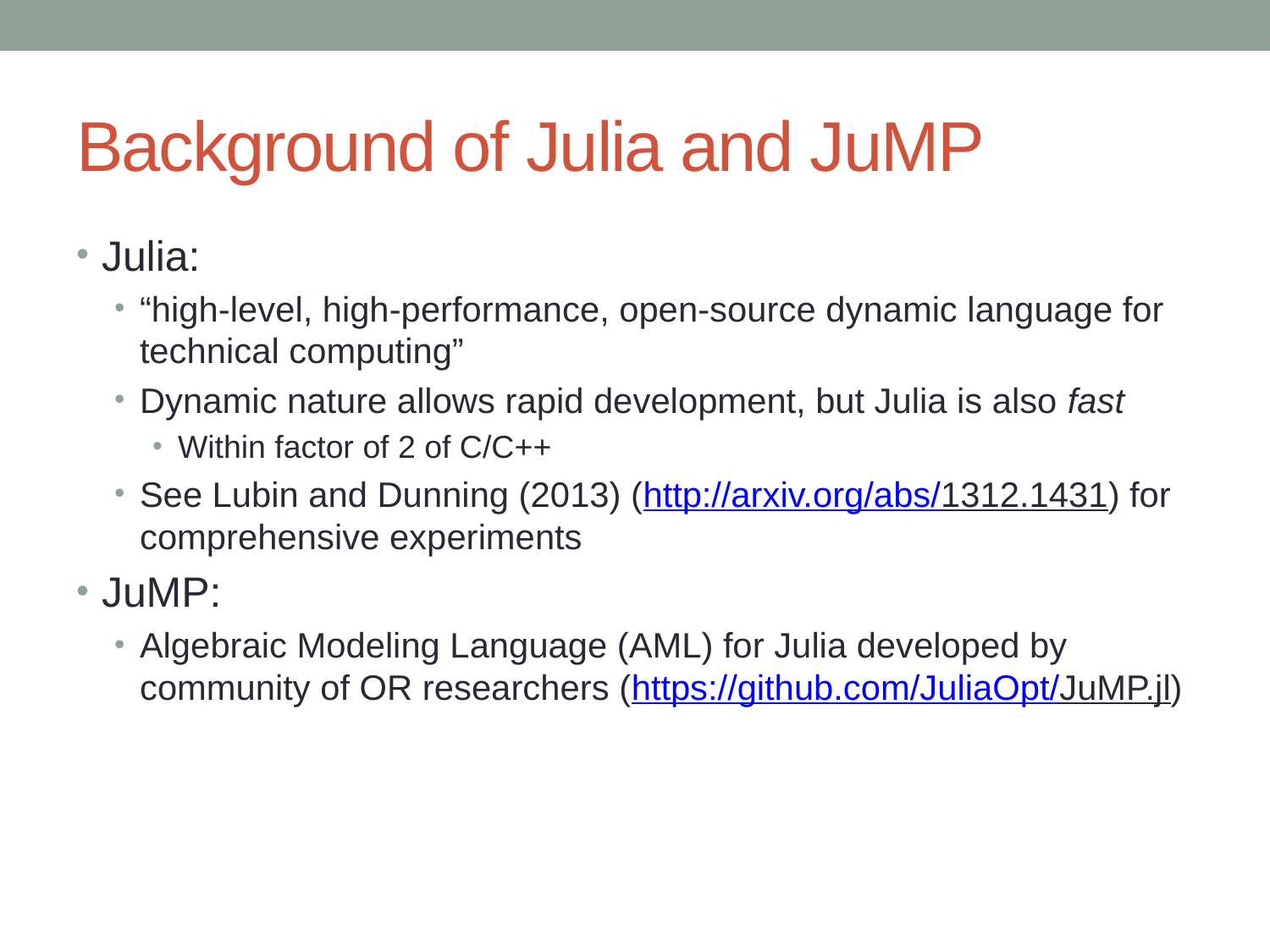

# Background of Julia and JuMP
Julia:
“high-level, high-performance, open-source dynamic language for technical computing”
Dynamic nature allows rapid development, but Julia is also fast
Within factor of 2 of C/C++
See Lubin and Dunning (2013) (http://arxiv.org/abs/1312.1431) for comprehensive experiments
JuMP:
Algebraic Modeling Language (AML) for Julia developed by community of OR researchers (https://github.com/JuliaOpt/JuMP.jl)